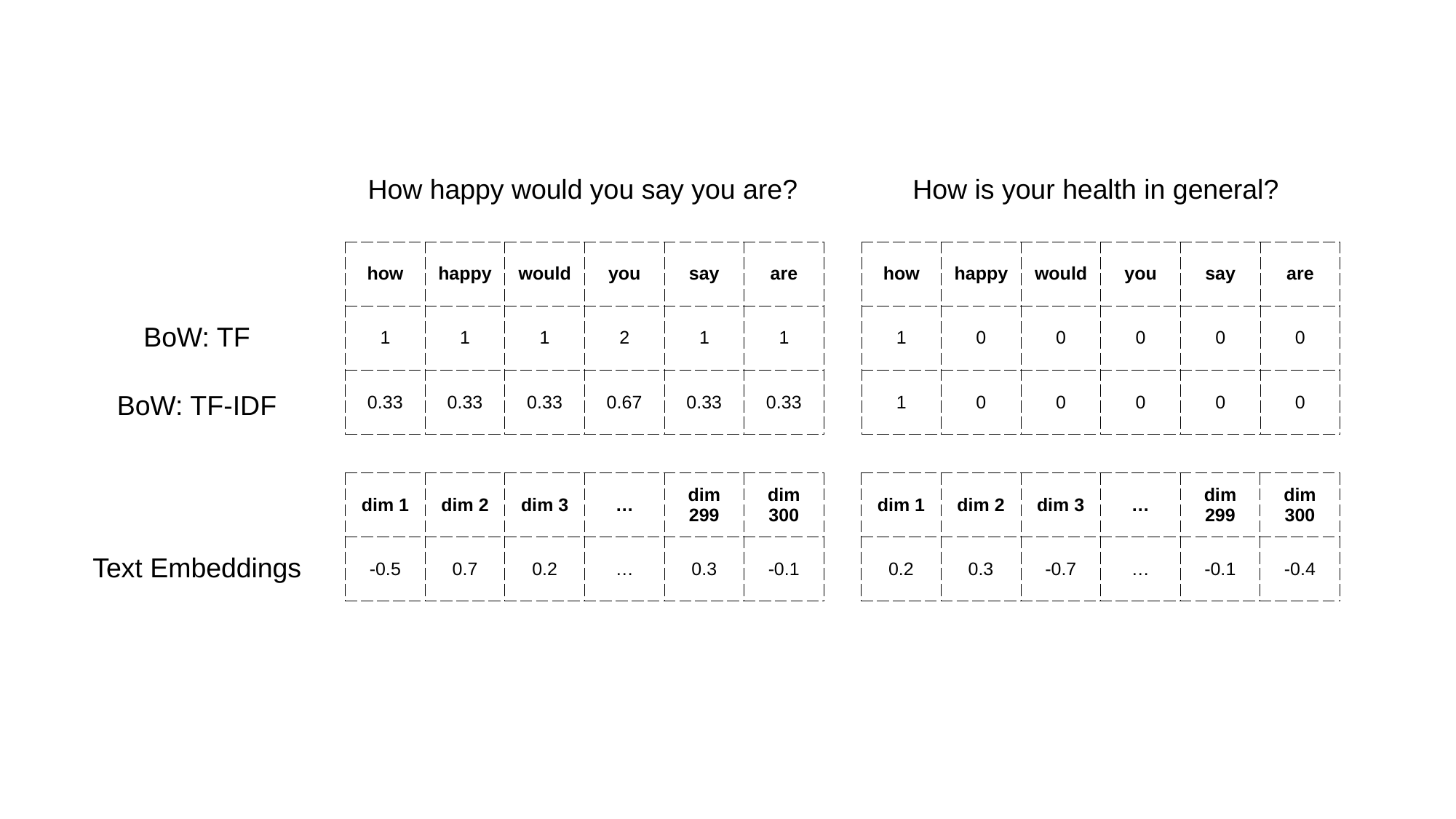

How is your health in general?
How happy would you say you are?
| how | happy | would | you | say | are |
| --- | --- | --- | --- | --- | --- |
| 1 | 1 | 1 | 2 | 1 | 1 |
| 0.33 | 0.33 | 0.33 | 0.67 | 0.33 | 0.33 |
| how | happy | would | you | say | are |
| --- | --- | --- | --- | --- | --- |
| 1 | 0 | 0 | 0 | 0 | 0 |
| 1 | 0 | 0 | 0 | 0 | 0 |
BoW: TF
BoW: TF-IDF
| dim 1 | dim 2 | dim 3 | … | dim 299 | dim 300 |
| --- | --- | --- | --- | --- | --- |
| -0.5 | 0.7 | 0.2 | … | 0.3 | -0.1 |
| dim 1 | dim 2 | dim 3 | … | dim 299 | dim 300 |
| --- | --- | --- | --- | --- | --- |
| 0.2 | 0.3 | -0.7 | … | -0.1 | -0.4 |
Text Embeddings